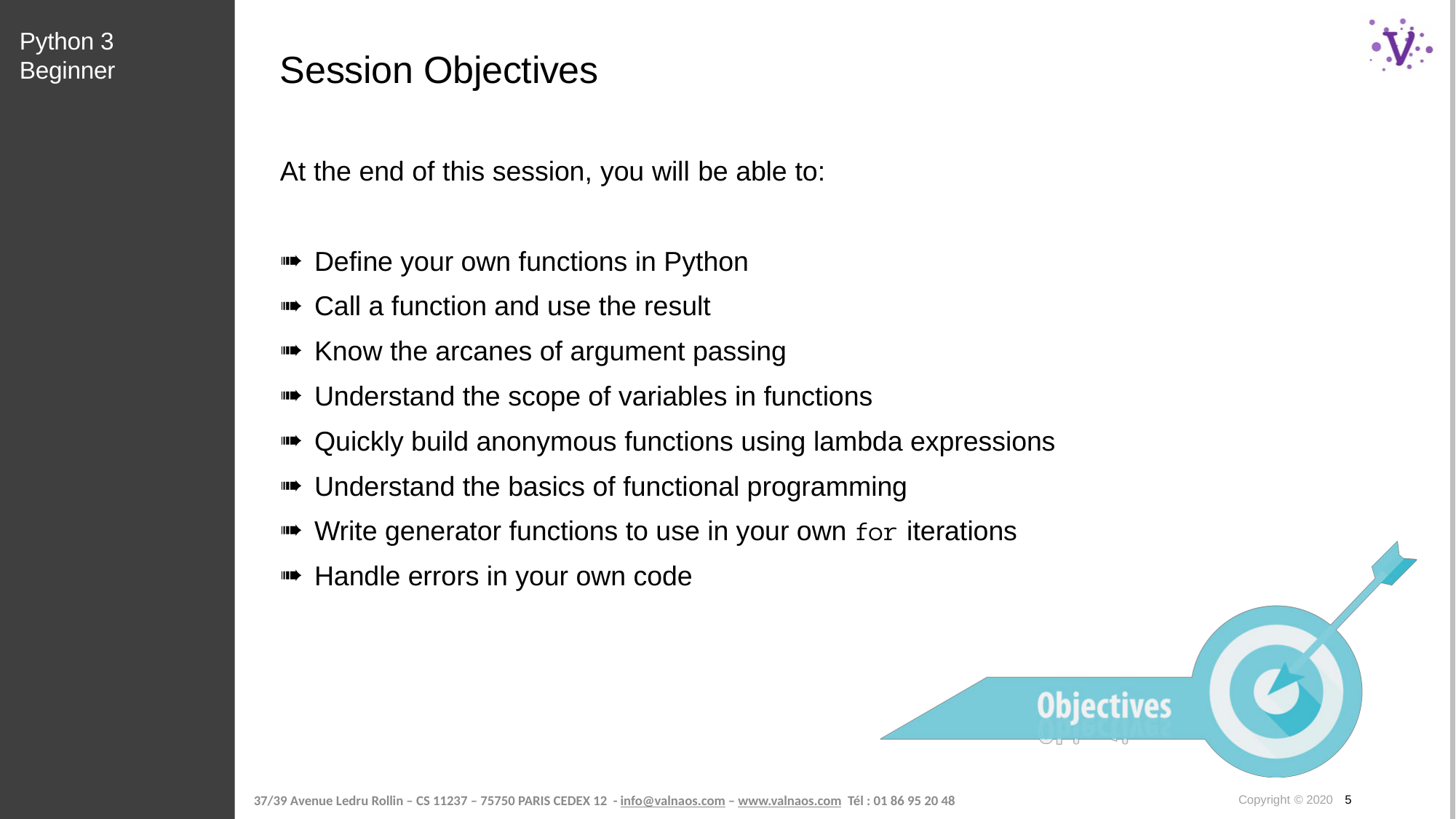

Python 3 Beginner
# Session Objectives
At the end of this session, you will be able to:

Define your own functions in Python
Call a function and use the result
Know the arcanes of argument passing
Understand the scope of variables in functions
Quickly build anonymous functions using lambda expressions
Understand the basics of functional programming
Write generator functions to use in your own for iterations
Handle errors in your own code

Copyright © 2020   5